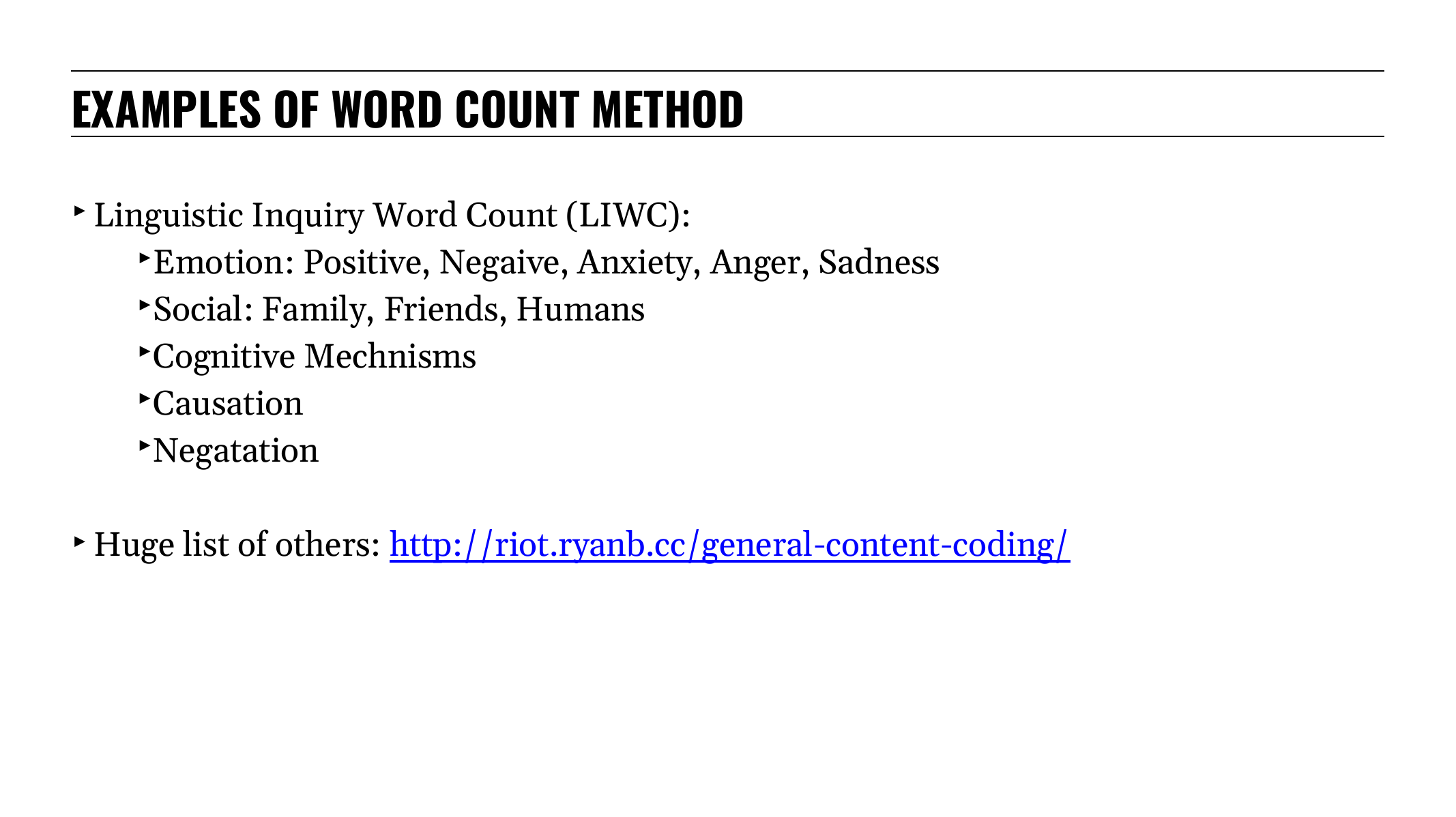

EXAMPLES OF WORD COUNT METHOD

Linguistic Inquiry Word Count (LIWC):
Emotion: Positive, Negaive, Anxiety, Anger, Sadness
Social: Family, Friends, Humans
Cognitive Mechnisms
Causation
Negatation

Huge list of others: http://riot.ryanb.cc/general-content-coding/